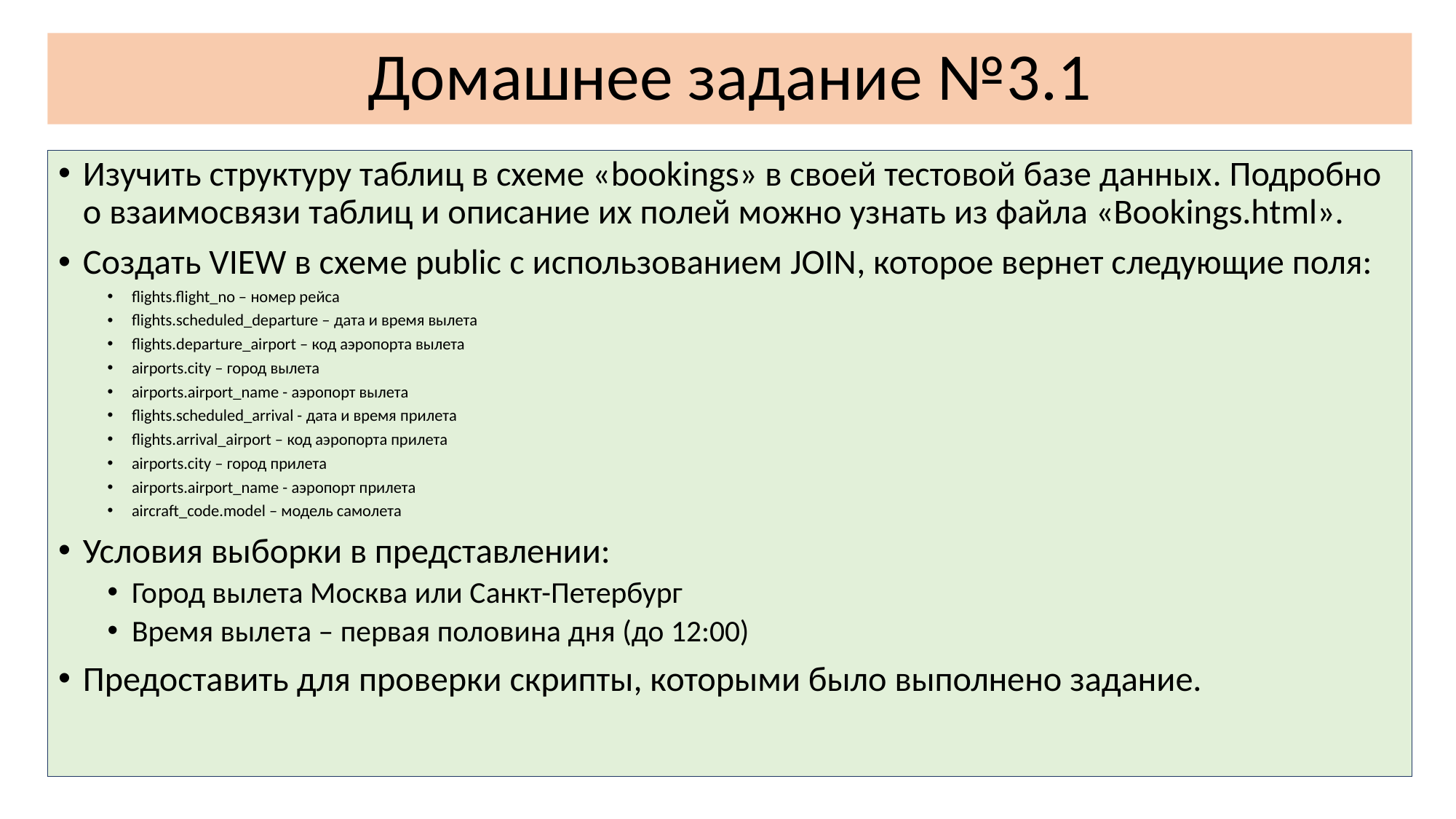

# Домашнее задание №3.1
Изучить структуру таблиц в схеме «bookings» в своей тестовой базе данных. Подробно о взаимосвязи таблиц и описание их полей можно узнать из файла «Bookings.html».
Создать VIEW в схеме public с использованием JOIN, которое вернет следующие поля:
flights.flight_no – номер рейса
flights.scheduled_departure – дата и время вылета
flights.departure_airport – код аэропорта вылета
airports.city – город вылета
airports.airport_name - аэропорт вылета
flights.scheduled_arrival - дата и время прилета
flights.arrival_airport – код аэропорта прилета
airports.city – город прилета
airports.airport_name - аэропорт прилета
aircraft_code.model – модель самолета
Условия выборки в представлении:
Город вылета Москва или Санкт-Петербург
Время вылета – первая половина дня (до 12:00)
Предоставить для проверки скрипты, которыми было выполнено задание.